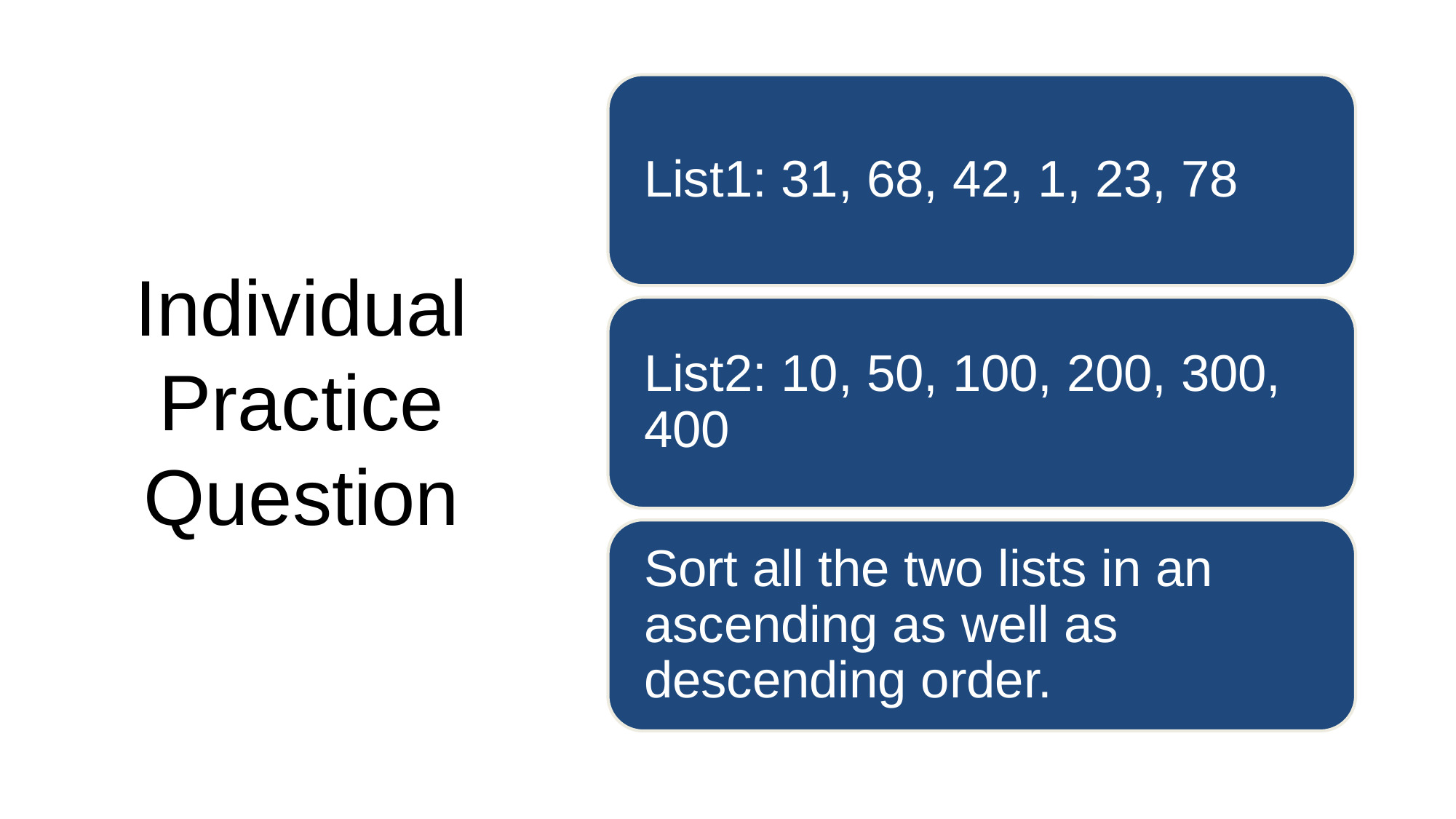

# Individual Practice Question
List1: 31, 68, 42, 1, 23, 78
List2: 10, 50, 100, 200, 300, 400
Sort all the two lists in an ascending as well as descending order.